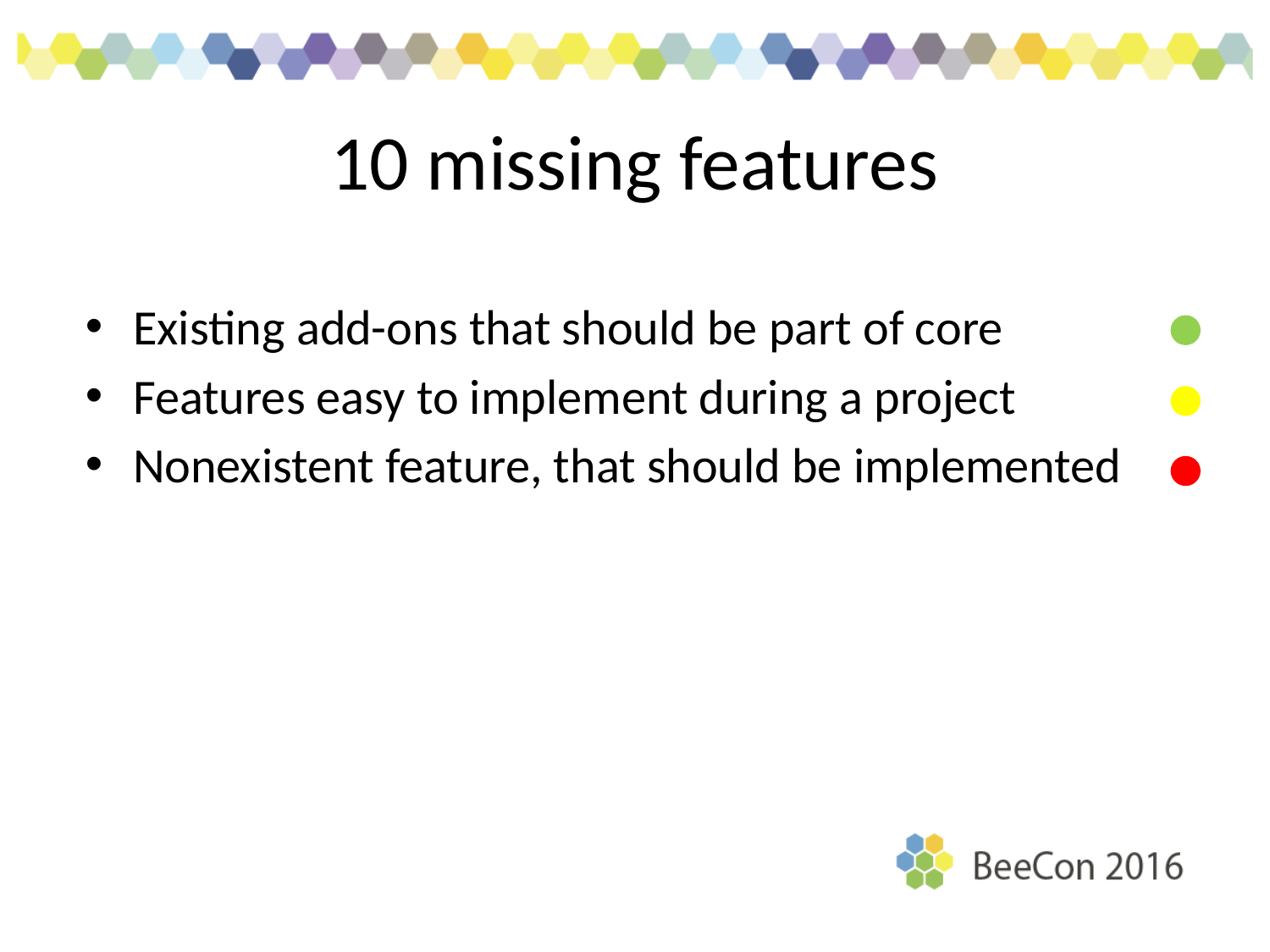

# 10 missing features
Existing add-ons that should be part of core
Features easy to implement during a project
Nonexistent feature, that should be implemented